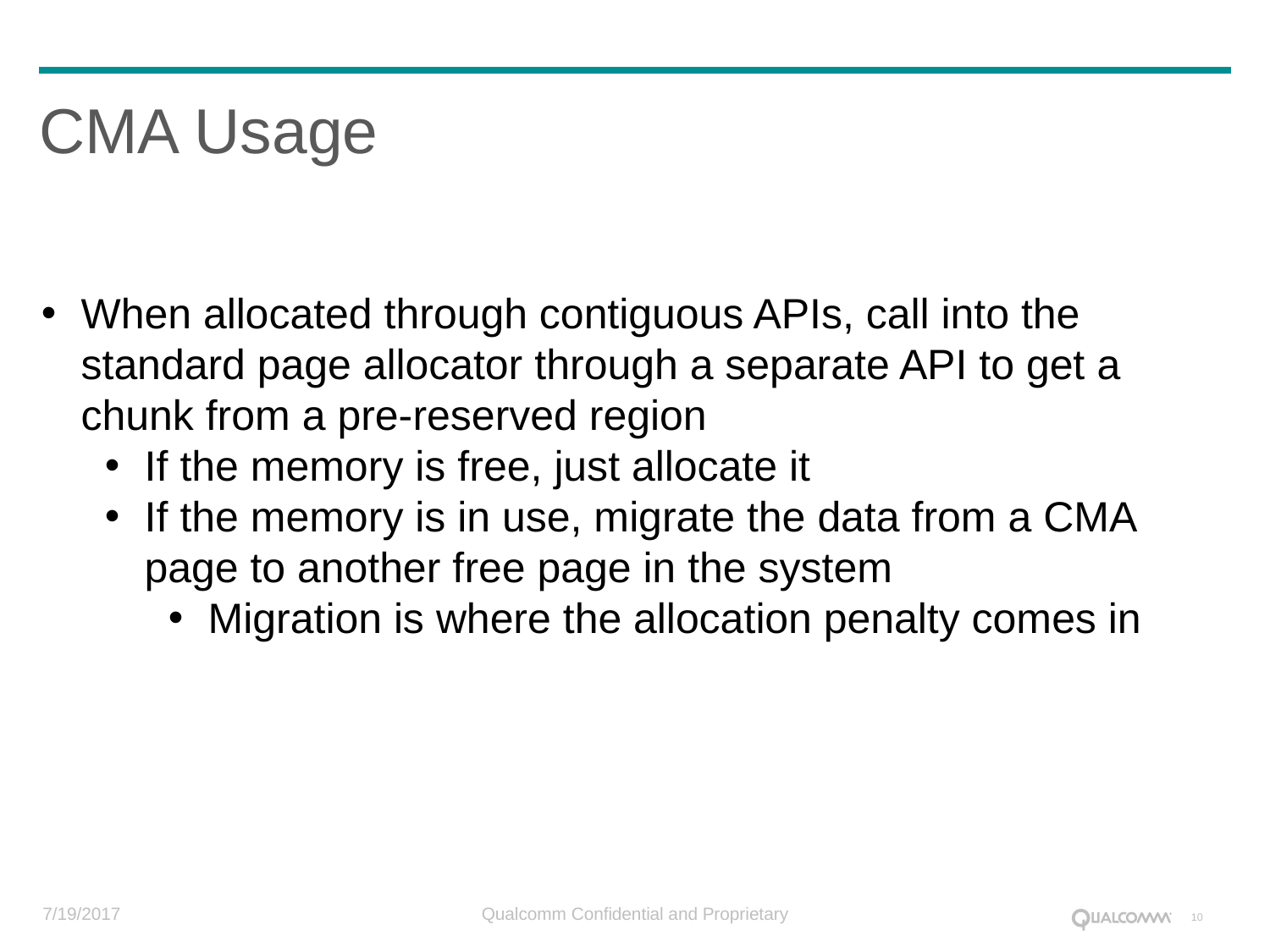

# CMA Usage

When allocated through contiguous APIs, call into the standard page allocator through a separate API to get a chunk from a pre-reserved region
If the memory is free, just allocate it
If the memory is in use, migrate the data from a CMA page to another free page in the system
Migration is where the allocation penalty comes in